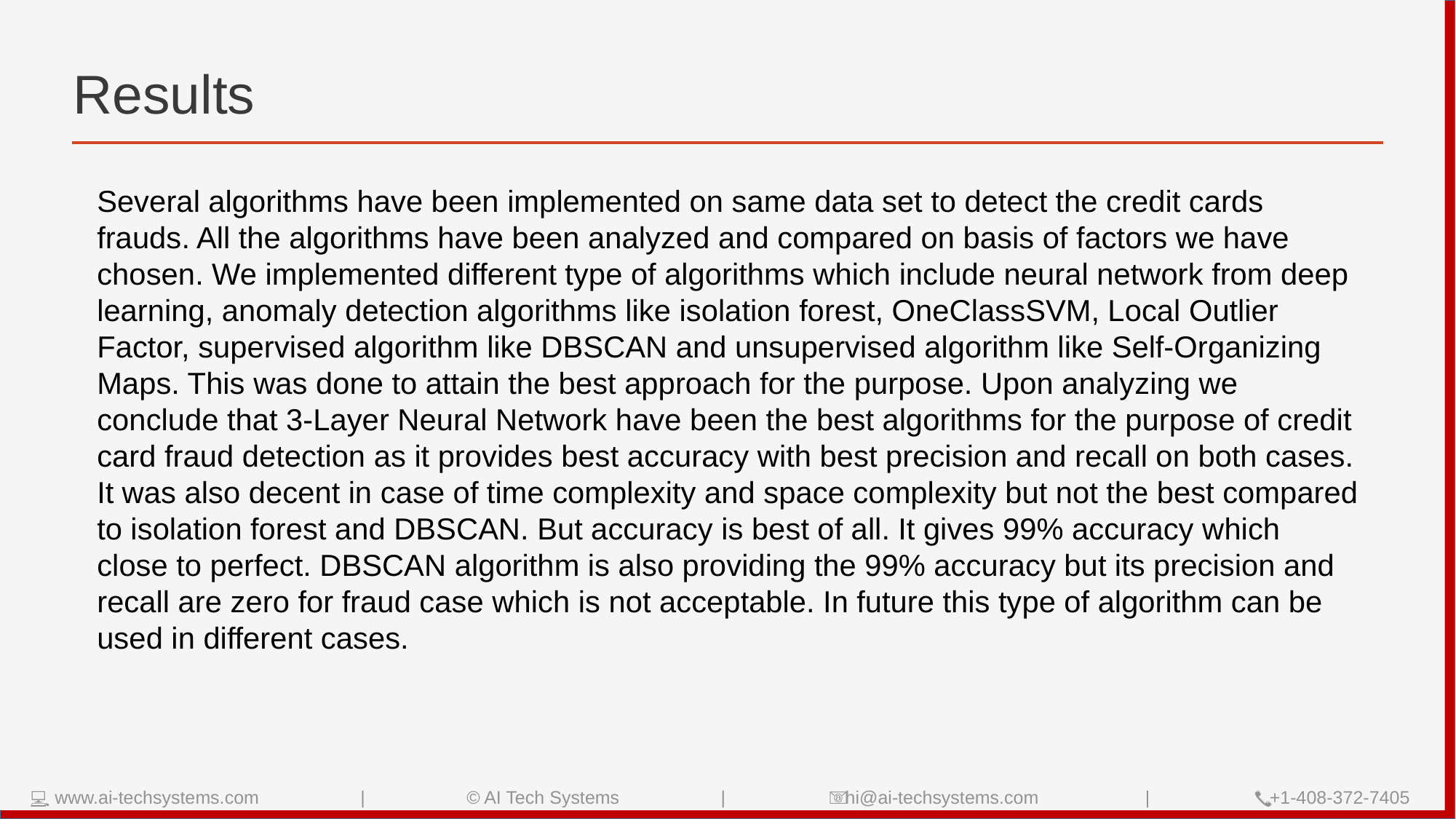

# Results
Several algorithms have been implemented on same data set to detect the credit cards frauds. All the algorithms have been analyzed and compared on basis of factors we have chosen. We implemented different type of algorithms which include neural network from deep learning, anomaly detection algorithms like isolation forest, OneClassSVM, Local Outlier Factor, supervised algorithm like DBSCAN and unsupervised algorithm like Self-Organizing Maps. This was done to attain the best approach for the purpose. Upon analyzing we conclude that 3-Layer Neural Network have been the best algorithms for the purpose of credit card fraud detection as it provides best accuracy with best precision and recall on both cases. It was also decent in case of time complexity and space complexity but not the best compared to isolation forest and DBSCAN. But accuracy is best of all. It gives 99% accuracy which close to perfect. DBSCAN algorithm is also providing the 99% accuracy but its precision and recall are zero for fraud case which is not acceptable. In future this type of algorithm can be used in different cases.
💻 www.ai-techsystems.com                    |                    © AI Tech Systems                    |                    📧hi@ai-techsystems.com                     |                    📞+1-408-372-7405